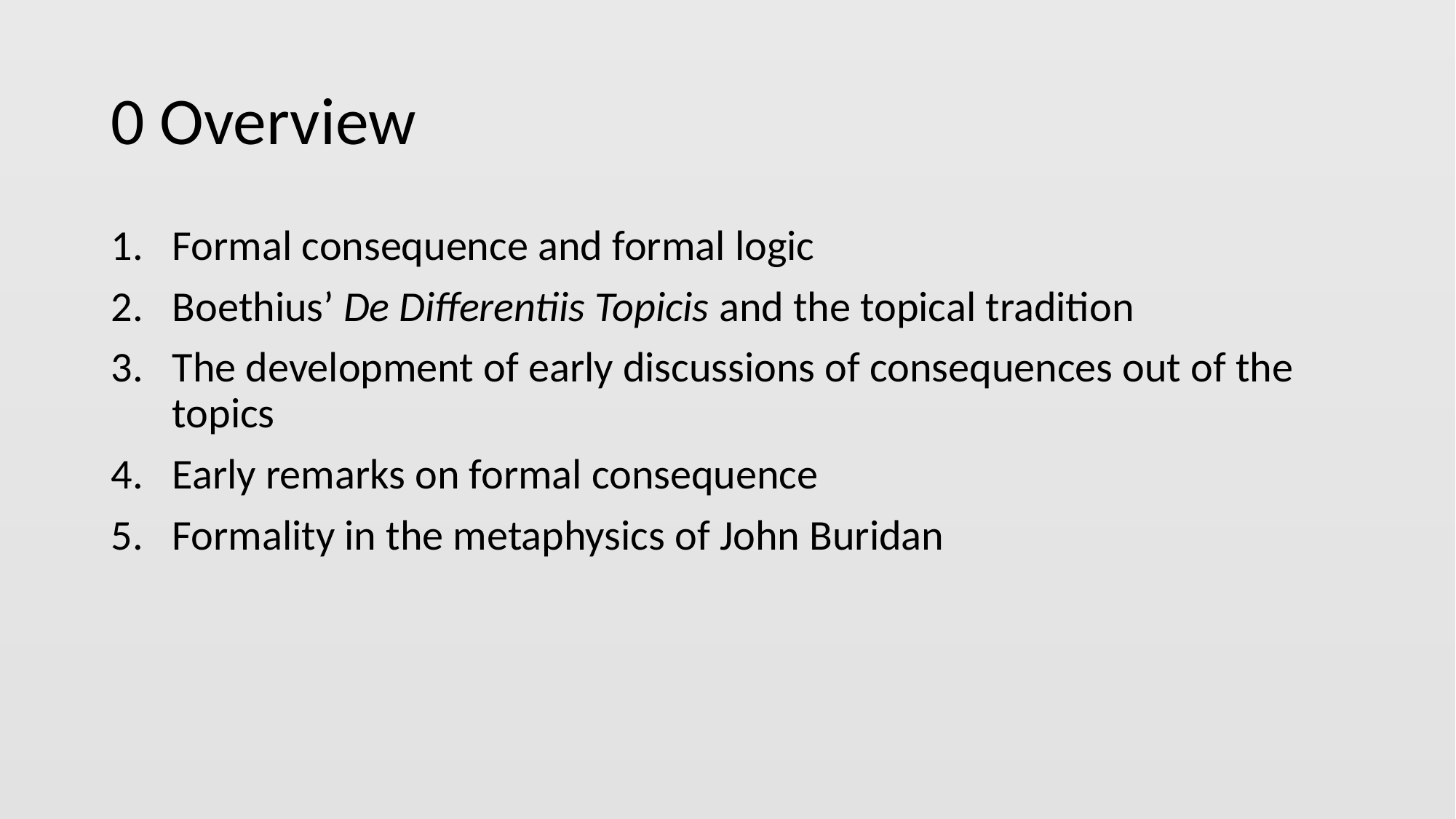

# 0 Overview
Formal consequence and formal logic
Boethius’ De Differentiis Topicis and the topical tradition
The development of early discussions of consequences out of the topics
Early remarks on formal consequence
Formality in the metaphysics of John Buridan